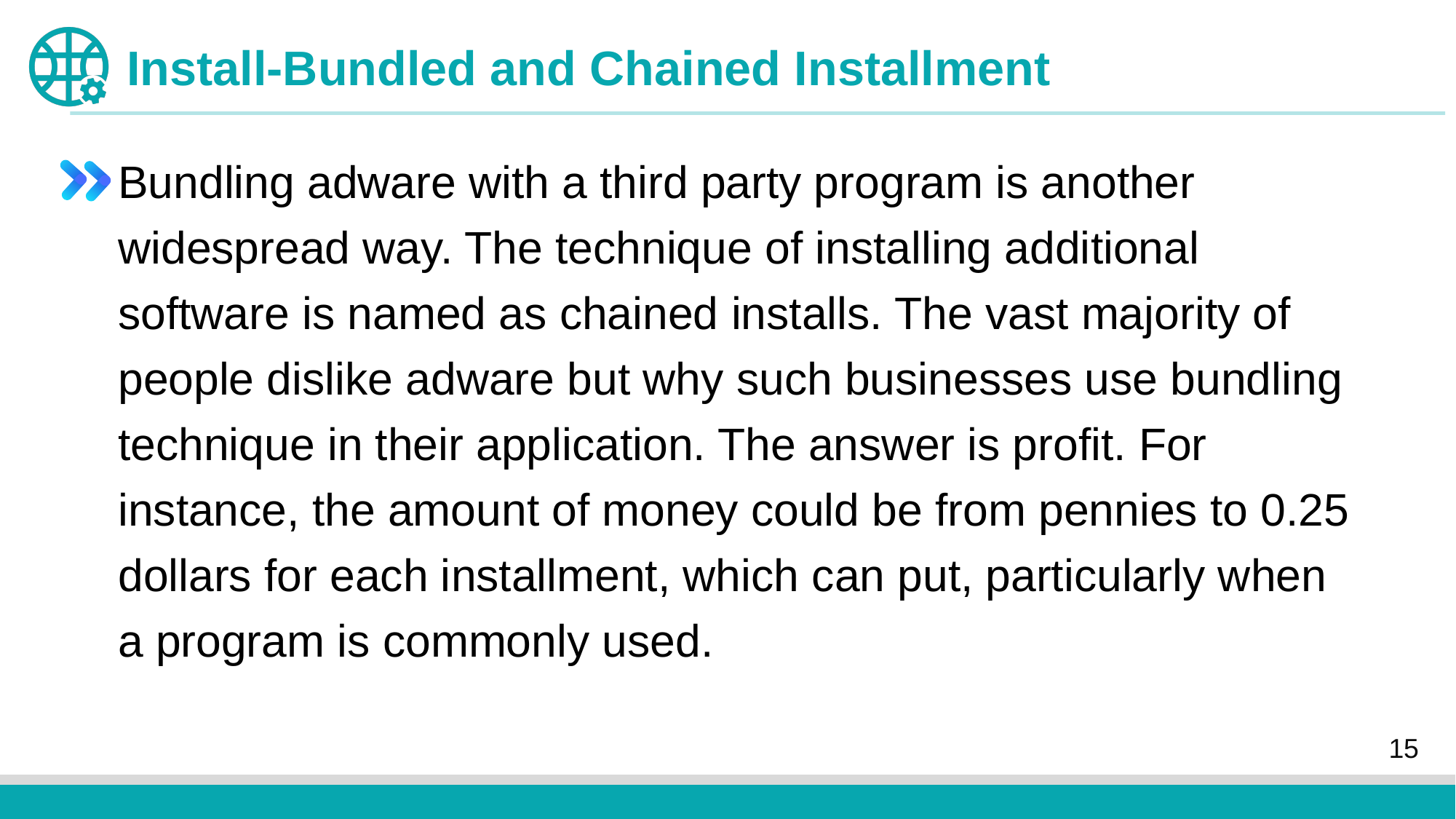

Install-Bundled and Chained Installment
Bundling adware with a third party program is another widespread way. The technique of installing additional software is named as chained installs. The vast majority of people dislike adware but why such businesses use bundling technique in their application. The answer is profit. For instance, the amount of money could be from pennies to 0.25 dollars for each installment, which can put, particularly when a program is commonly used.